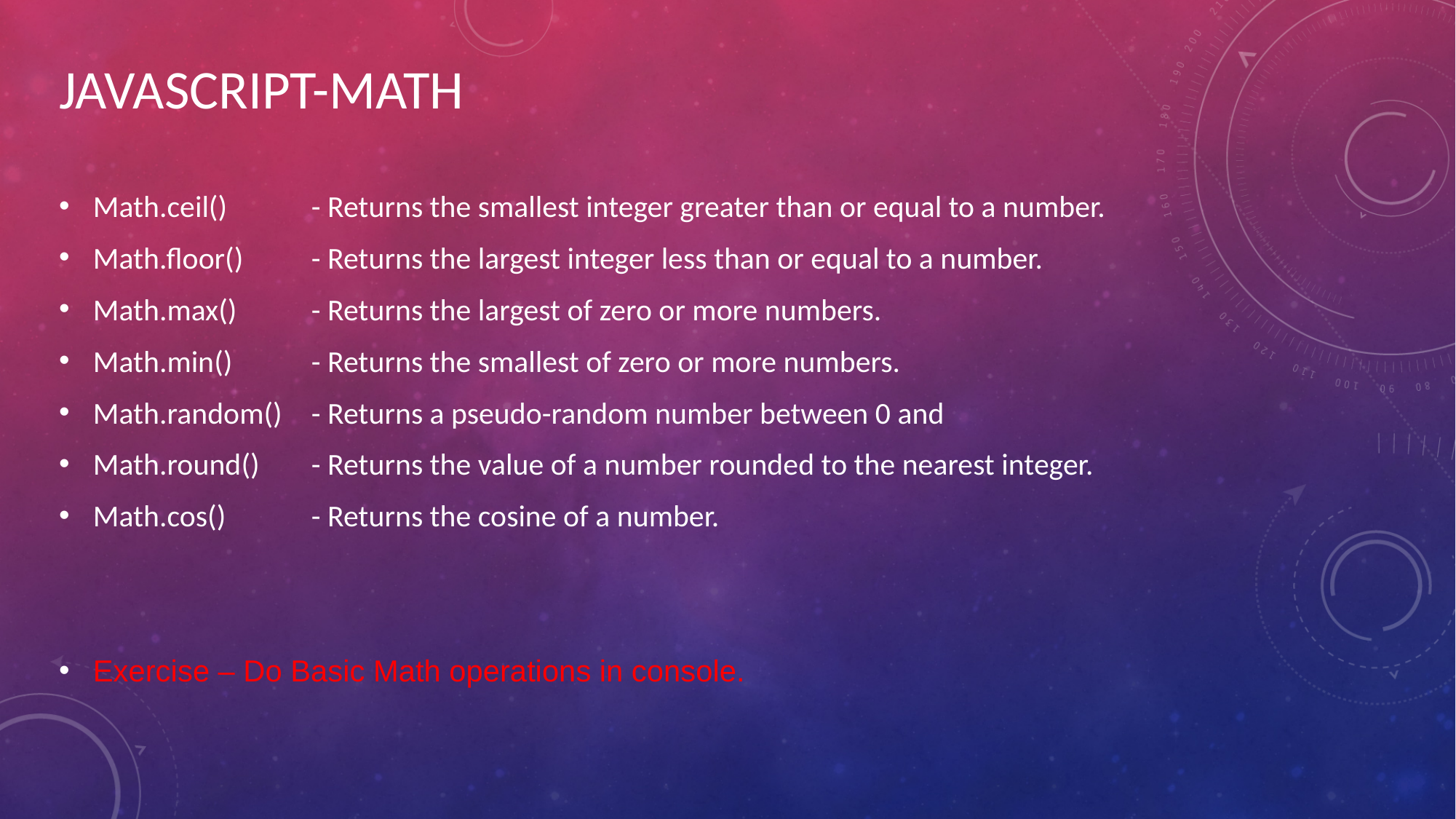

# JavaScript-math
Math.ceil()	- Returns the smallest integer greater than or equal to a number.
Math.floor()	- Returns the largest integer less than or equal to a number.
Math.max()	- Returns the largest of zero or more numbers.
Math.min()	- Returns the smallest of zero or more numbers.
Math.random()	- Returns a pseudo-random number between 0 and
Math.round()	- Returns the value of a number rounded to the nearest integer.
Math.cos()	- Returns the cosine of a number.

Exercise – Do Basic Math operations in console.